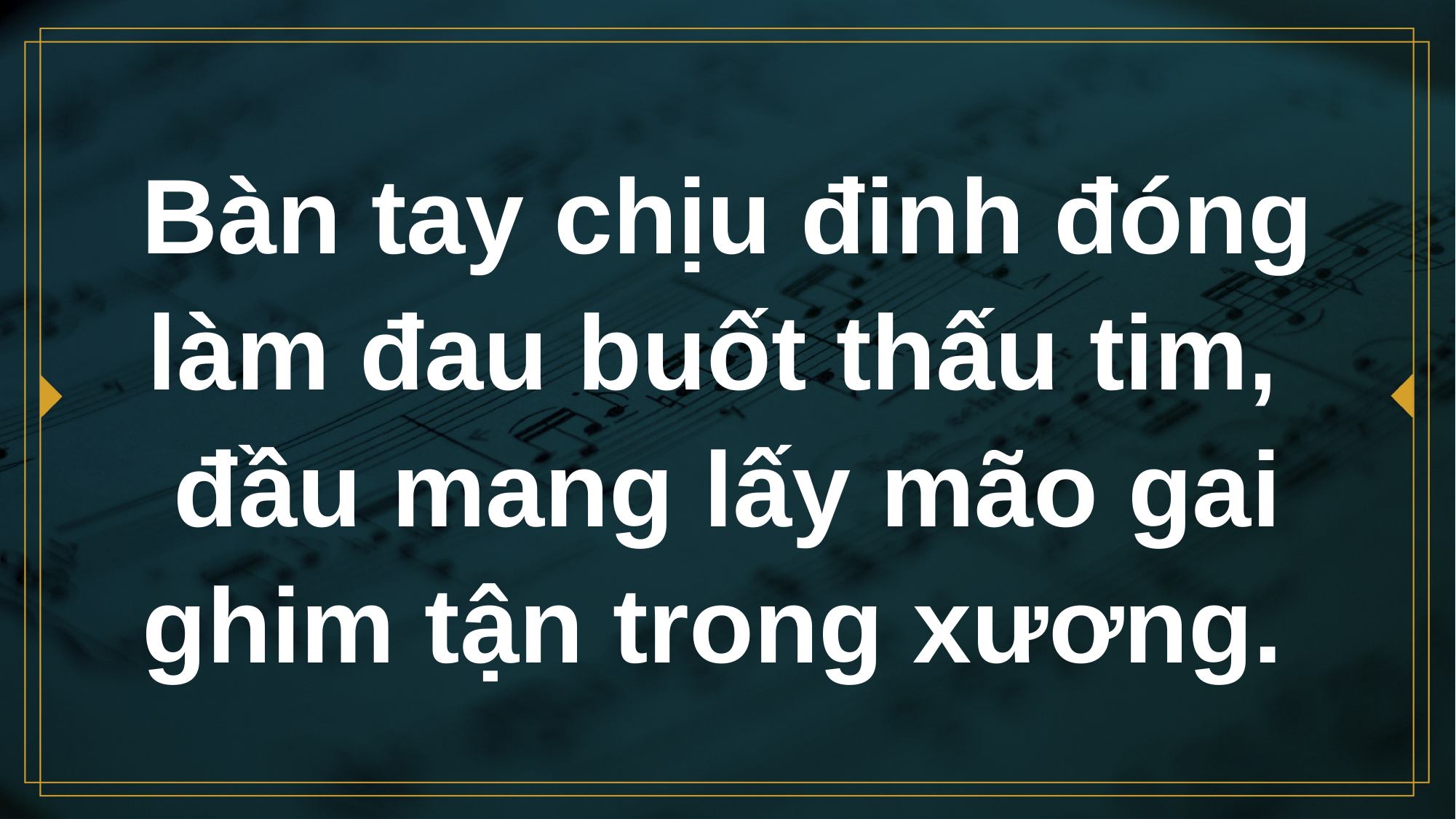

# Bàn tay chịu đinh đóng làm đau buốt thấu tim, đầu mang lấy mão gai ghim tận trong xương.